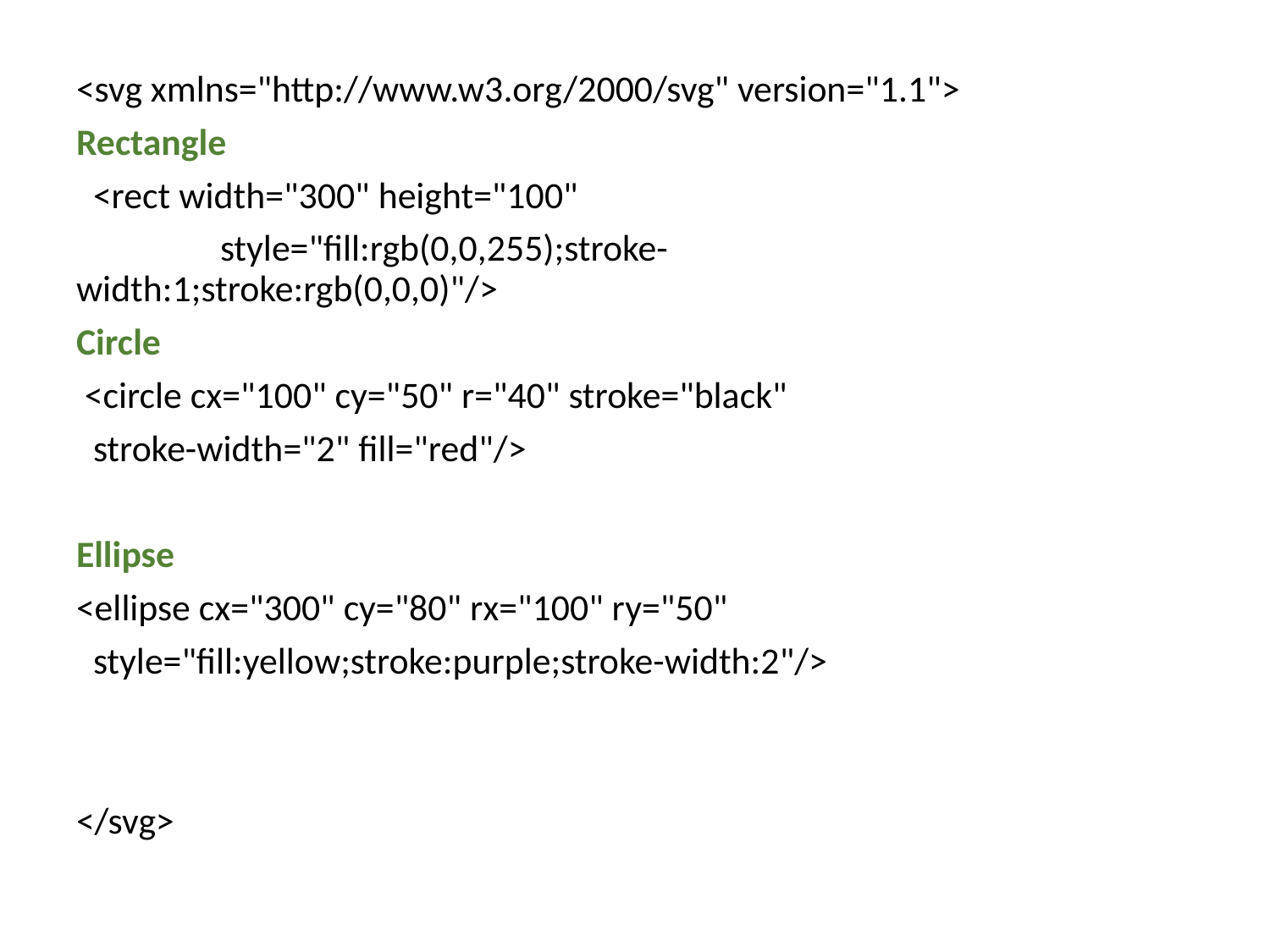

<svg xmlns="http://www.w3.org/2000/svg" version="1.1">
Rectangle
  <rect width="300" height="100"
	  style="fill:rgb(0,0,255);stroke-				    width:1;stroke:rgb(0,0,0)"/>
Circle
 <circle cx="100" cy="50" r="40" stroke="black"
  stroke-width="2" fill="red"/>

Ellipse
<ellipse cx="300" cy="80" rx="100" ry="50"
  style="fill:yellow;stroke:purple;stroke-width:2"/>

</svg>